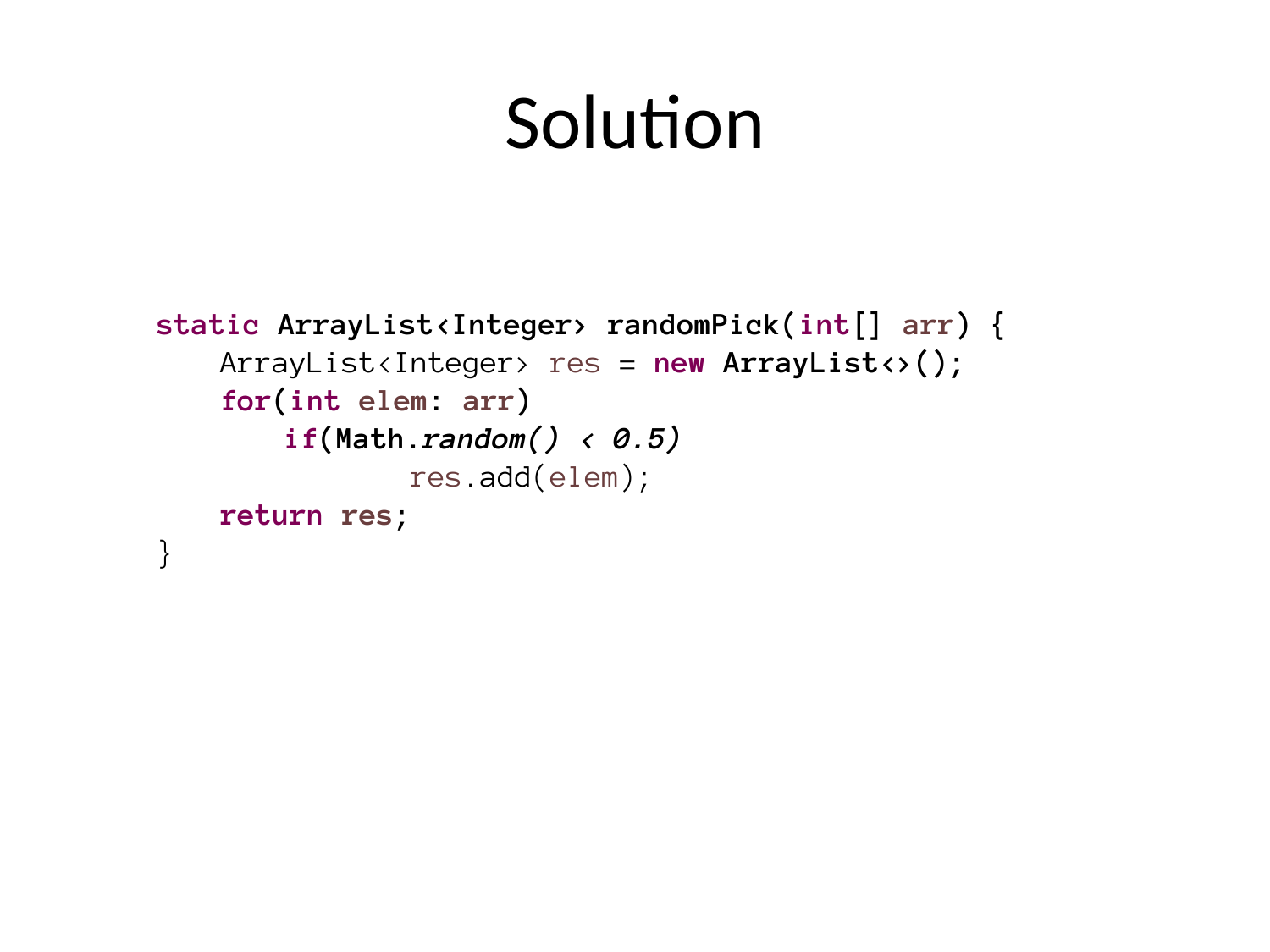

# Solution
static ArrayList<Integer> randomPick(int[] arr) {
ArrayList<Integer> res = new ArrayList<>();
for(int elem: arr)
if(Math.random() < 0.5)
	res.add(elem);
return res;
}